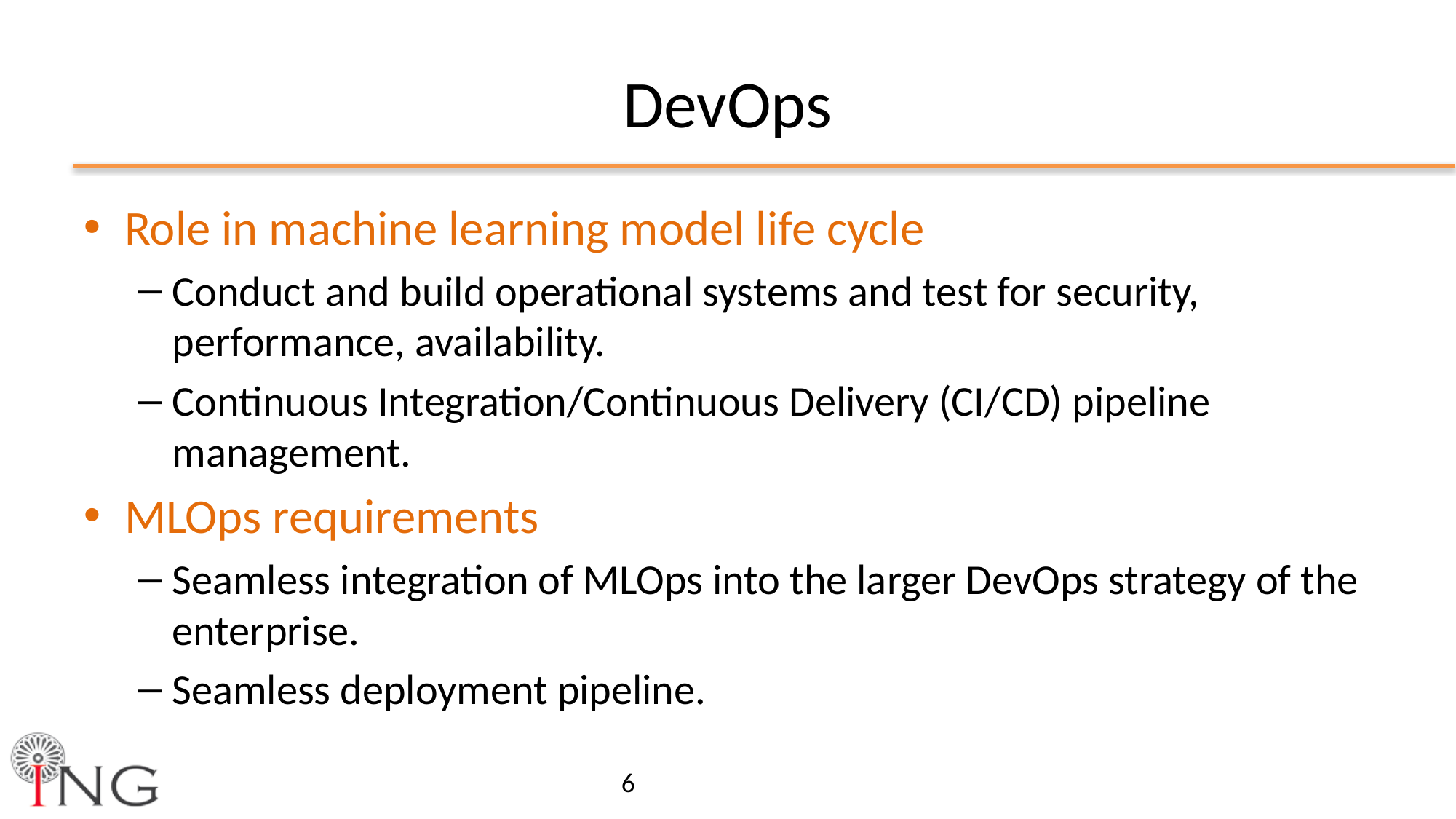

# DevOps
Role in machine learning model life cycle
Conduct and build operational systems and test for security, performance, availability.
Continuous Integration/Continuous Delivery (CI/CD) pipeline management.
MLOps requirements
Seamless integration of MLOps into the larger DevOps strategy of the enterprise.
Seamless deployment pipeline.

6